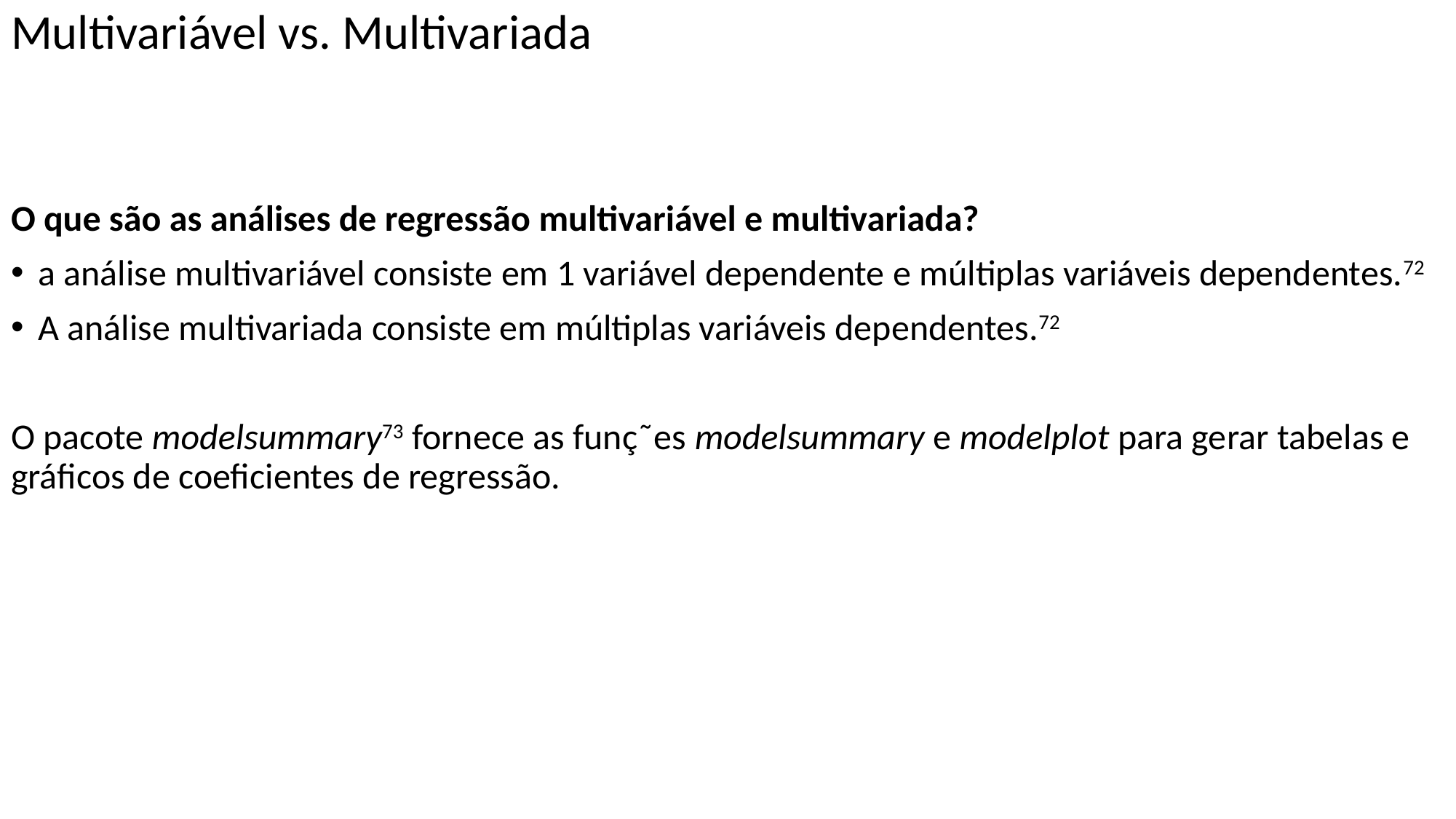

# Multivariável vs. Multivariada

O que são as análises de regressão multivariável e multivariada?
a análise multivariável consiste em 1 variável dependente e múltiplas variáveis dependentes.72
A análise multivariada consiste em múltiplas variáveis dependentes.72

O pacote modelsummary73 fornece as funç˜es modelsummary e modelplot para gerar tabelas e gráficos de coeficientes de regressão.